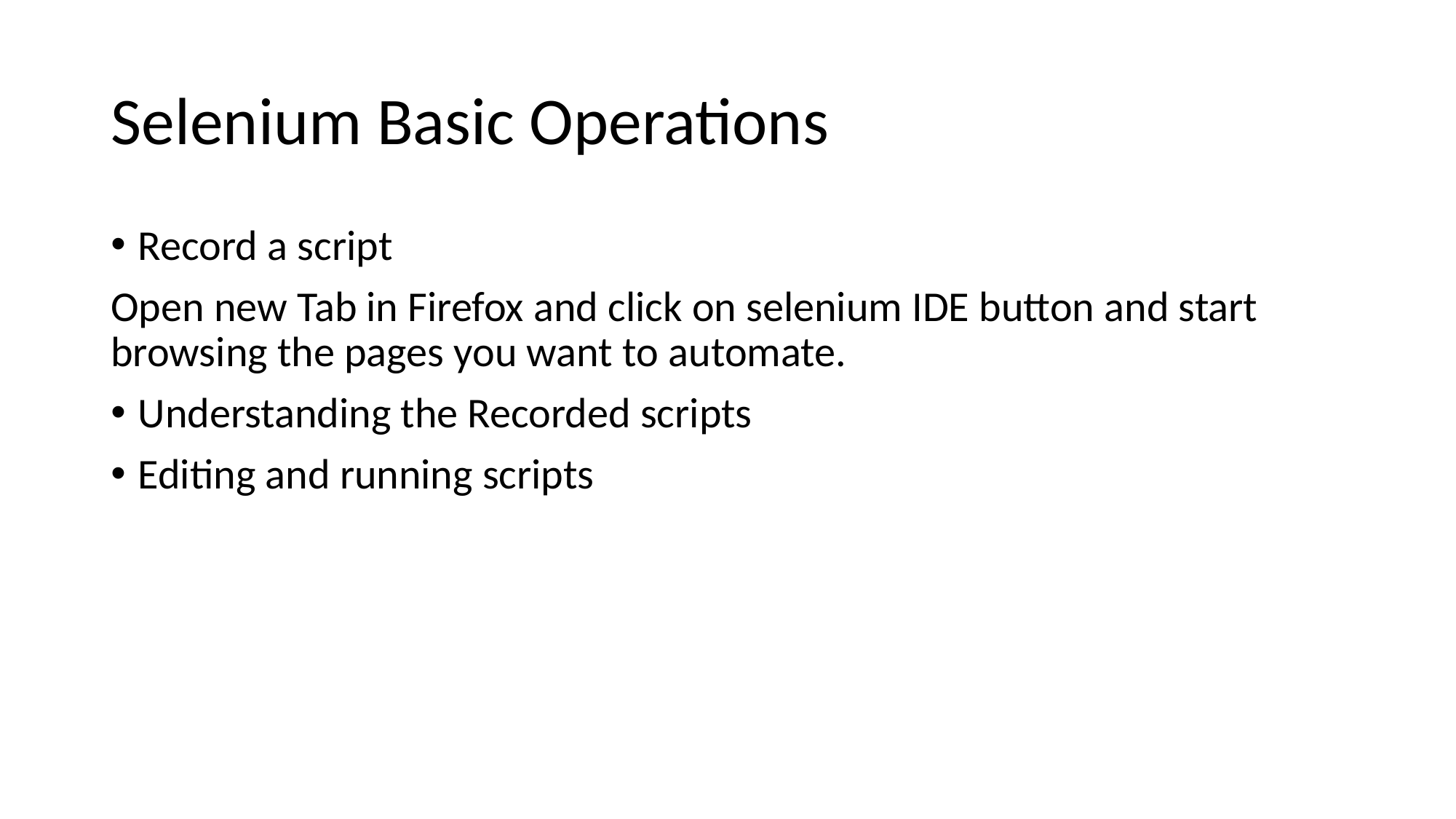

# Selenium Basic Operations
Record a script
Open new Tab in Firefox and click on selenium IDE button and start browsing the pages you want to automate.
Understanding the Recorded scripts
Editing and running scripts